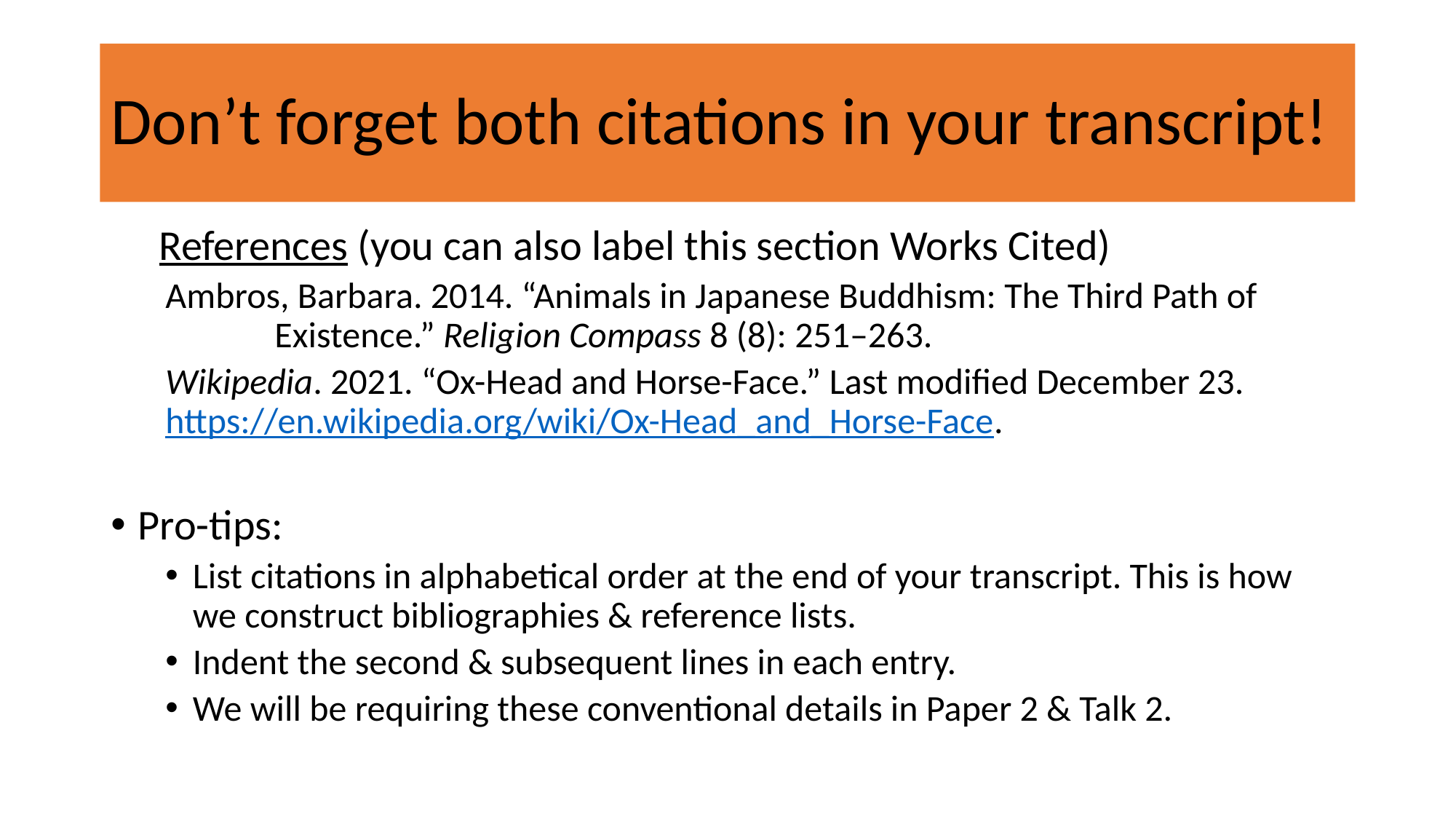

# Don’t forget both citations in your transcript!
     References (you can also label this section Works Cited)
Ambros, Barbara. 2014. “Animals in Japanese Buddhism: The Third Path of 	Existence.” Religion Compass 8 (8): 251–263.
Wikipedia. 2021. “Ox-Head and Horse-Face.” Last modified December 23. 	https://en.wikipedia.org/wiki/Ox-Head_and_Horse-Face.

Pro-tips:
List citations in alphabetical order at the end of your transcript. This is how we construct bibliographies & reference lists.
Indent the second & subsequent lines in each entry.
We will be requiring these conventional details in Paper 2 & Talk 2.